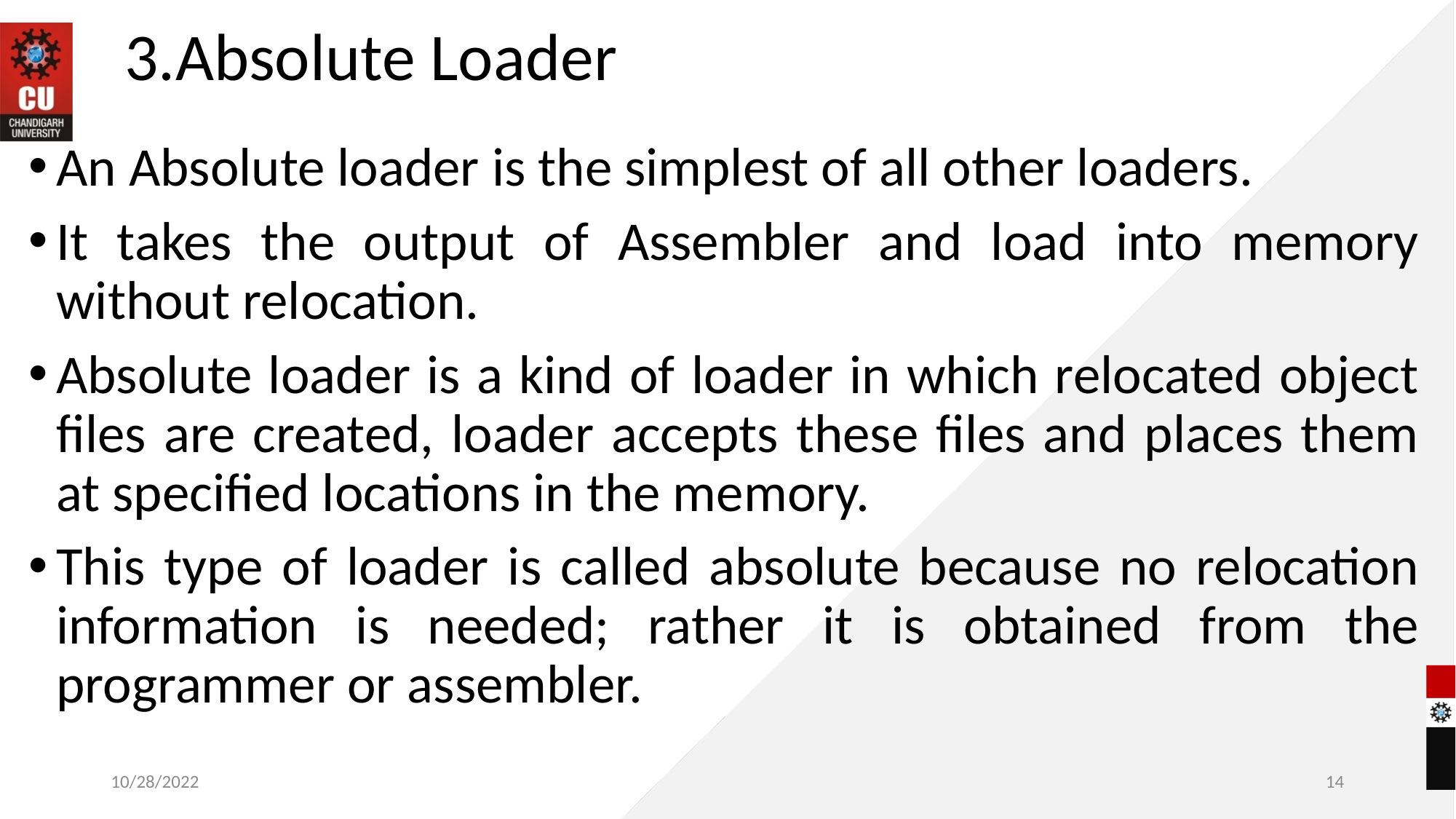

# 3.Absolute Loader
An Absolute loader is the simplest of all other loaders.
It takes the output of Assembler and load into memory without relocation.
Absolute loader is a kind of loader in which relocated object files are created, loader accepts these files and places them at specified locations in the memory.
This type of loader is called absolute because no relocation information is needed; rather it is obtained from the programmer or assembler.
10/28/2022
14